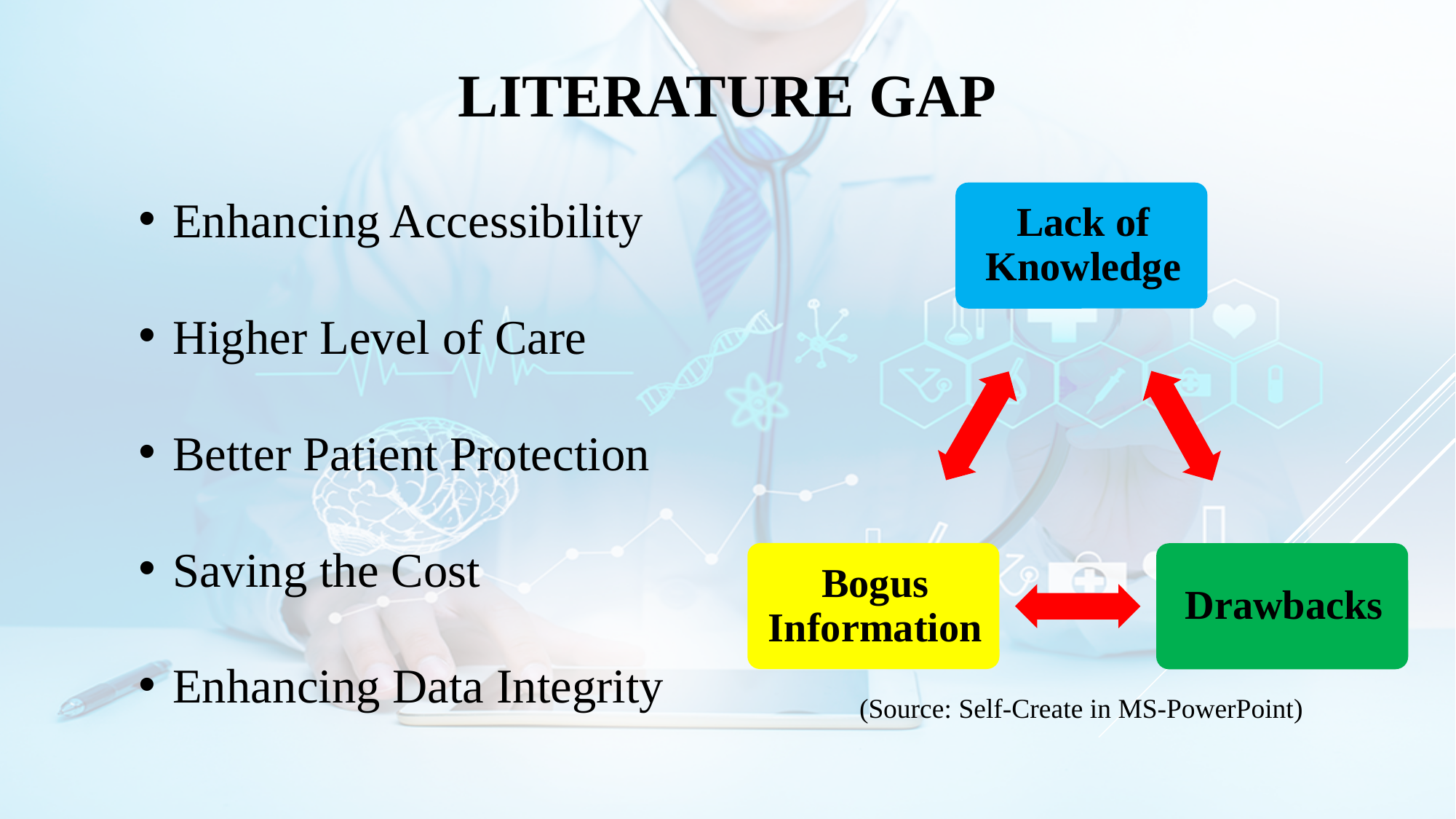

# Literature Gap
Enhancing Accessibility
Higher Level of Care
Better Patient Protection
Saving the Cost
Enhancing Data Integrity
Lack of Knowledge

Drawbacks

Bogus Information

(Source: Self-Create in MS-PowerPoint)